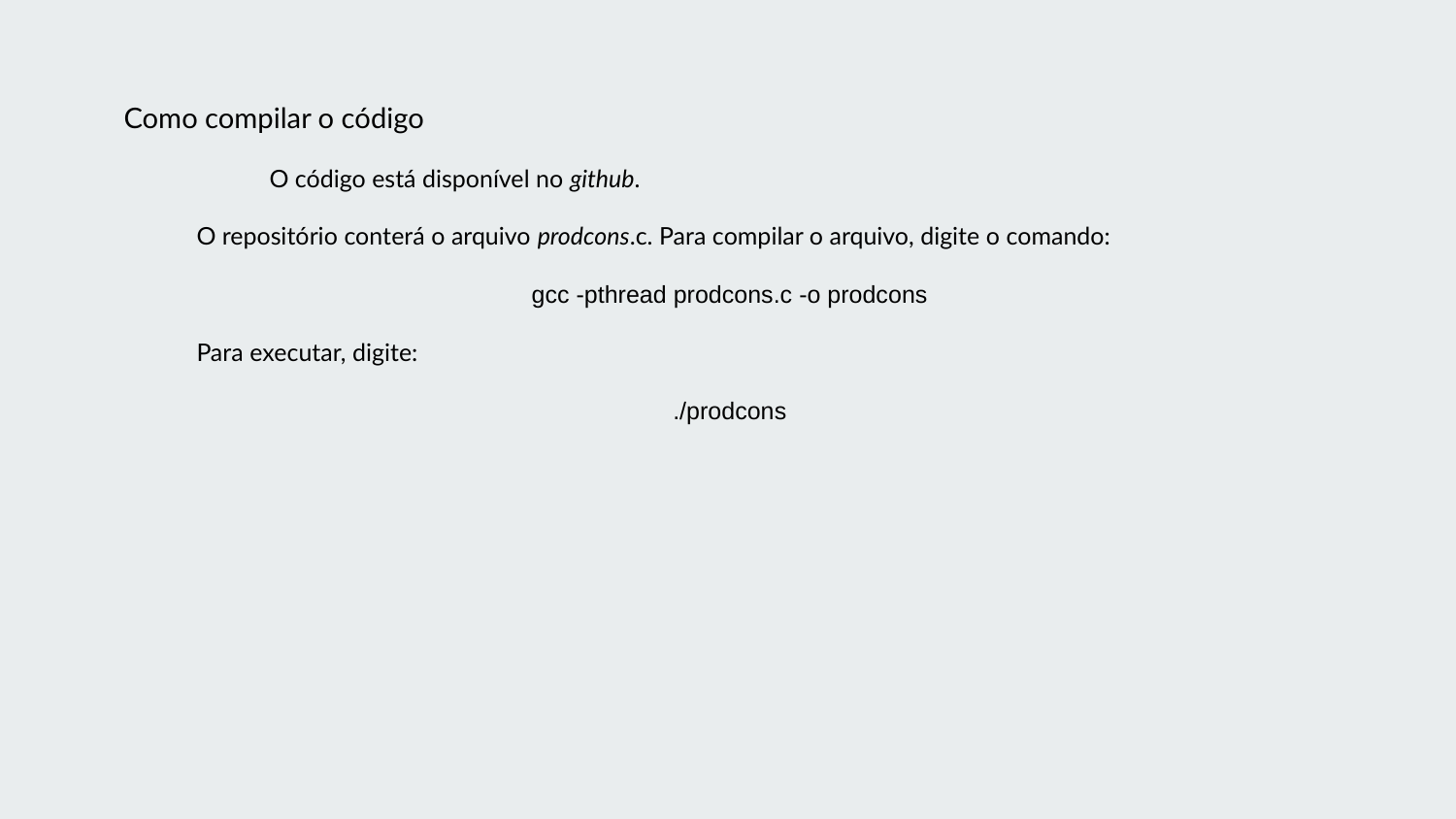

Como compilar o código

	O código está disponível no github.

O repositório conterá o arquivo prodcons.c. Para compilar o arquivo, digite o comando:

gcc -pthread prodcons.c -o prodcons

Para executar, digite:

./prodcons